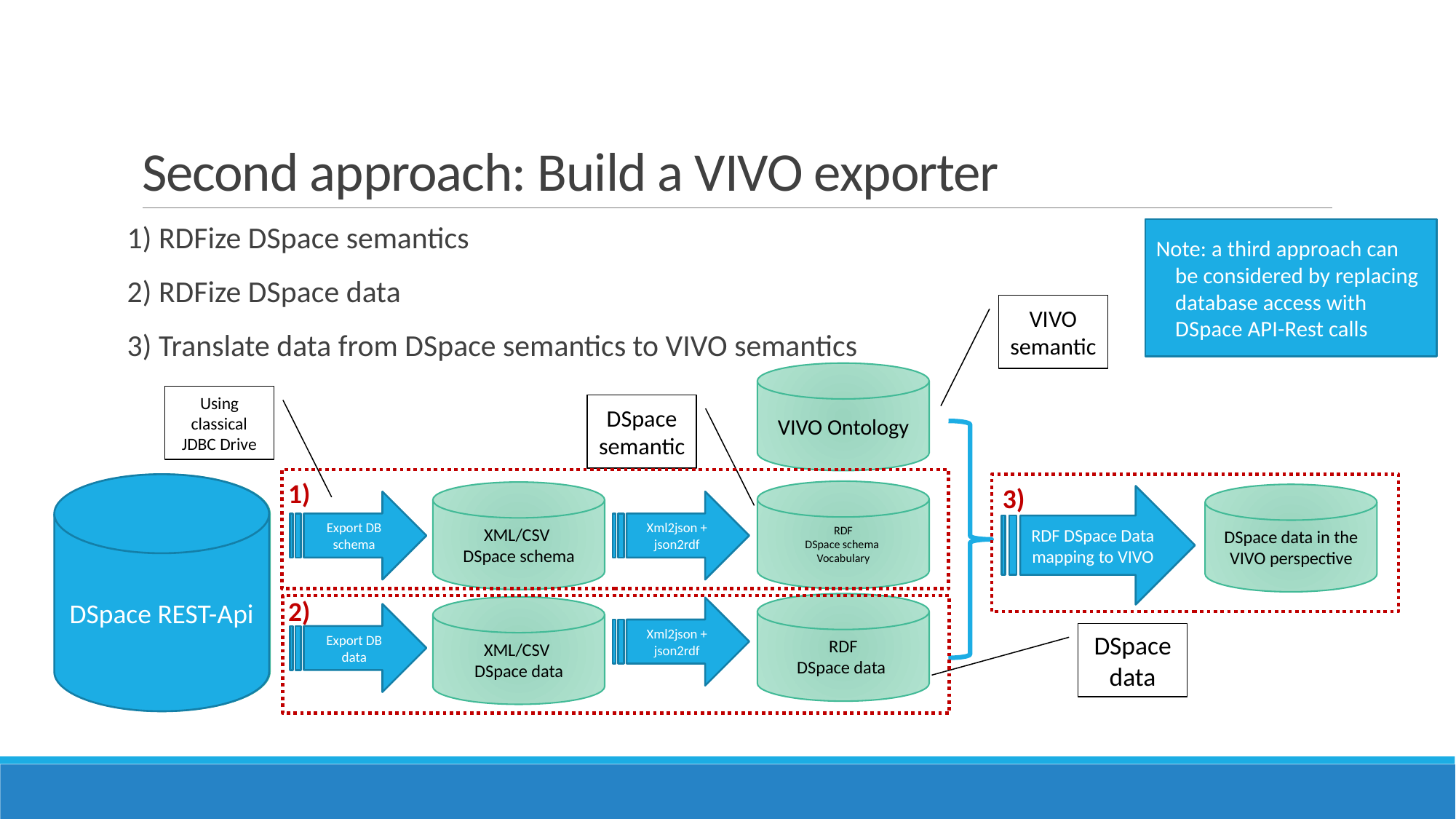

# Second approach: Build a VIVO exporter
1) RDFize DSpace semantics
2) RDFize DSpace data
3) Translate data from DSpace semantics to VIVO semantics
Note: a third approach can be considered by replacing database access with DSpace API-Rest calls
VIVO semantic
VIVO Ontology
Using classical JDBC Drive
DSpace semantic

1)
DSpace REST-Api
DSpace Postgres DataBase

3)
RDF
DSpace schema
Vocabulary
XML/CSV
DSpace schema
DSpace data in the VIVO perspective
RDF DSpace Data mapping to VIVO
Export DB schema
Xml2json + json2rdf
2)
RDF
DSpace data

XML/CSV
DSpace data
Xml2json + json2rdf
Export DB data
DSpace data